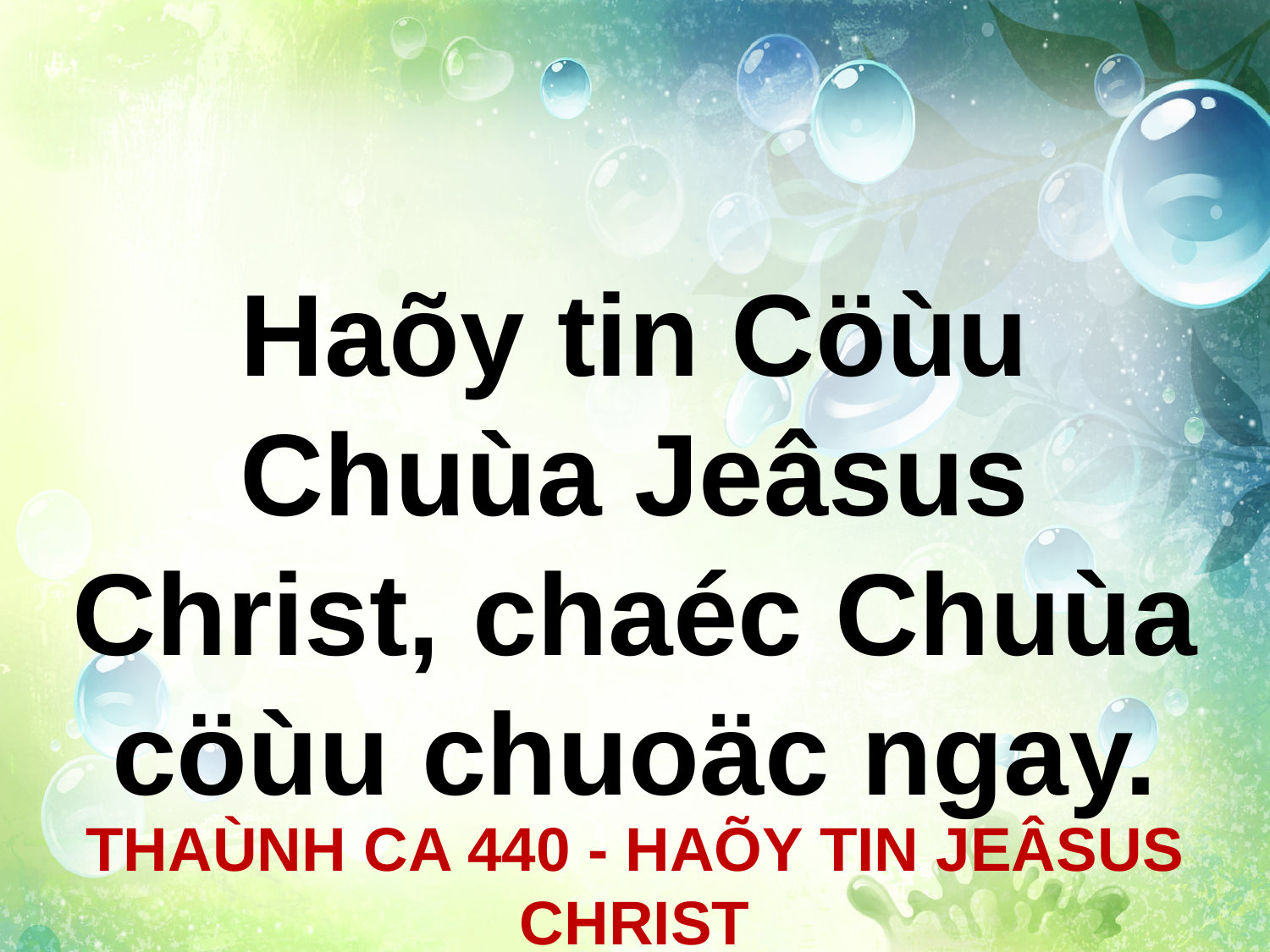

Haõy tin Cöùu Chuùa Jeâsus Christ, chaéc Chuùa cöùu chuoäc ngay.
THAÙNH CA 440 - HAÕY TIN JEÂSUS CHRIST